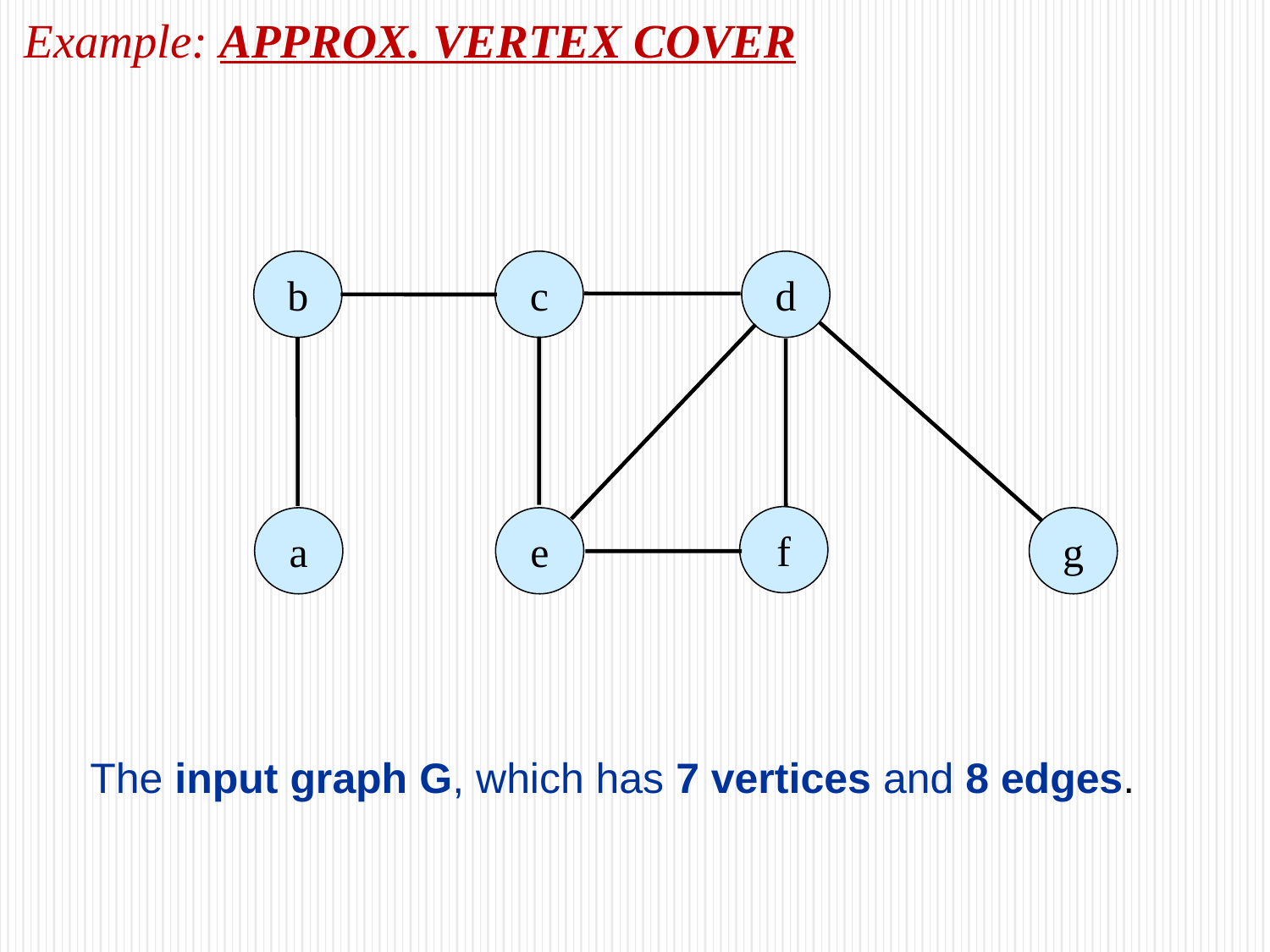

# Example: APPROX. VERTEX COVER
b
c
d

f
a
e
g

  The input graph G, which has 7 vertices and 8 edges.